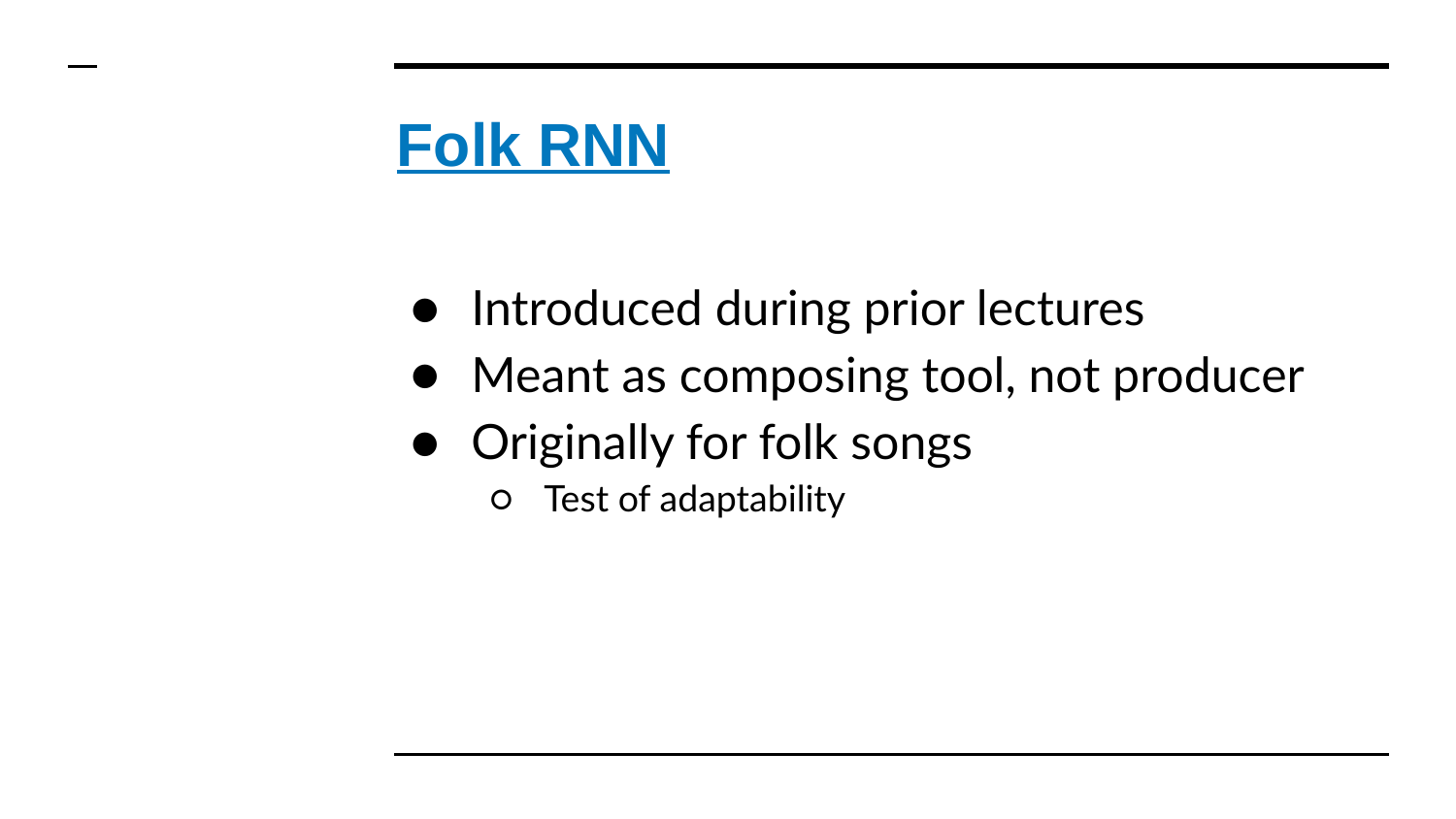

# Folk RNN
Introduced during prior lectures
Meant as composing tool, not producer
Originally for folk songs
Test of adaptability